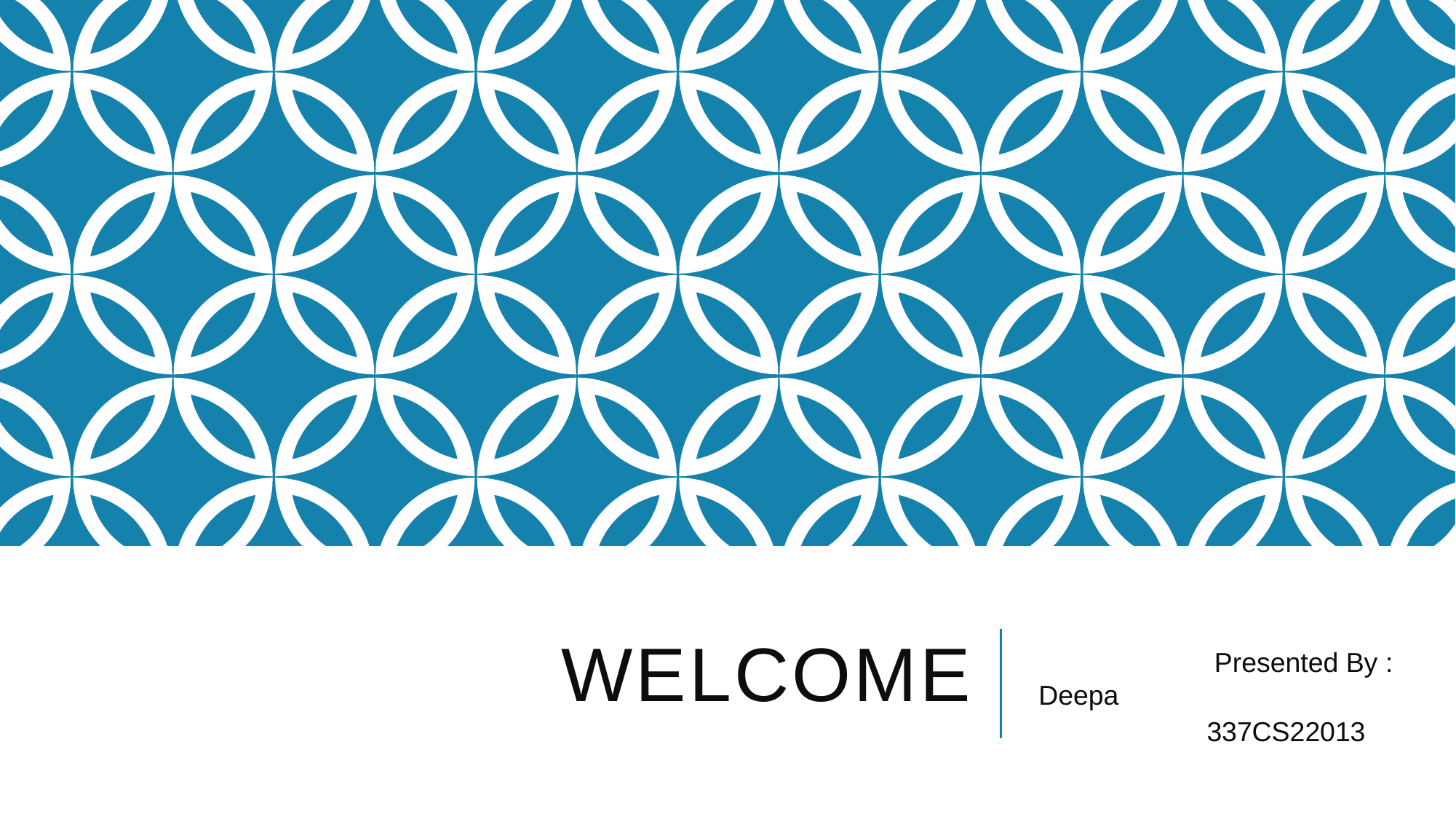

# WELCOME
                                                                       Presented By : Deepa
                      337CS22013